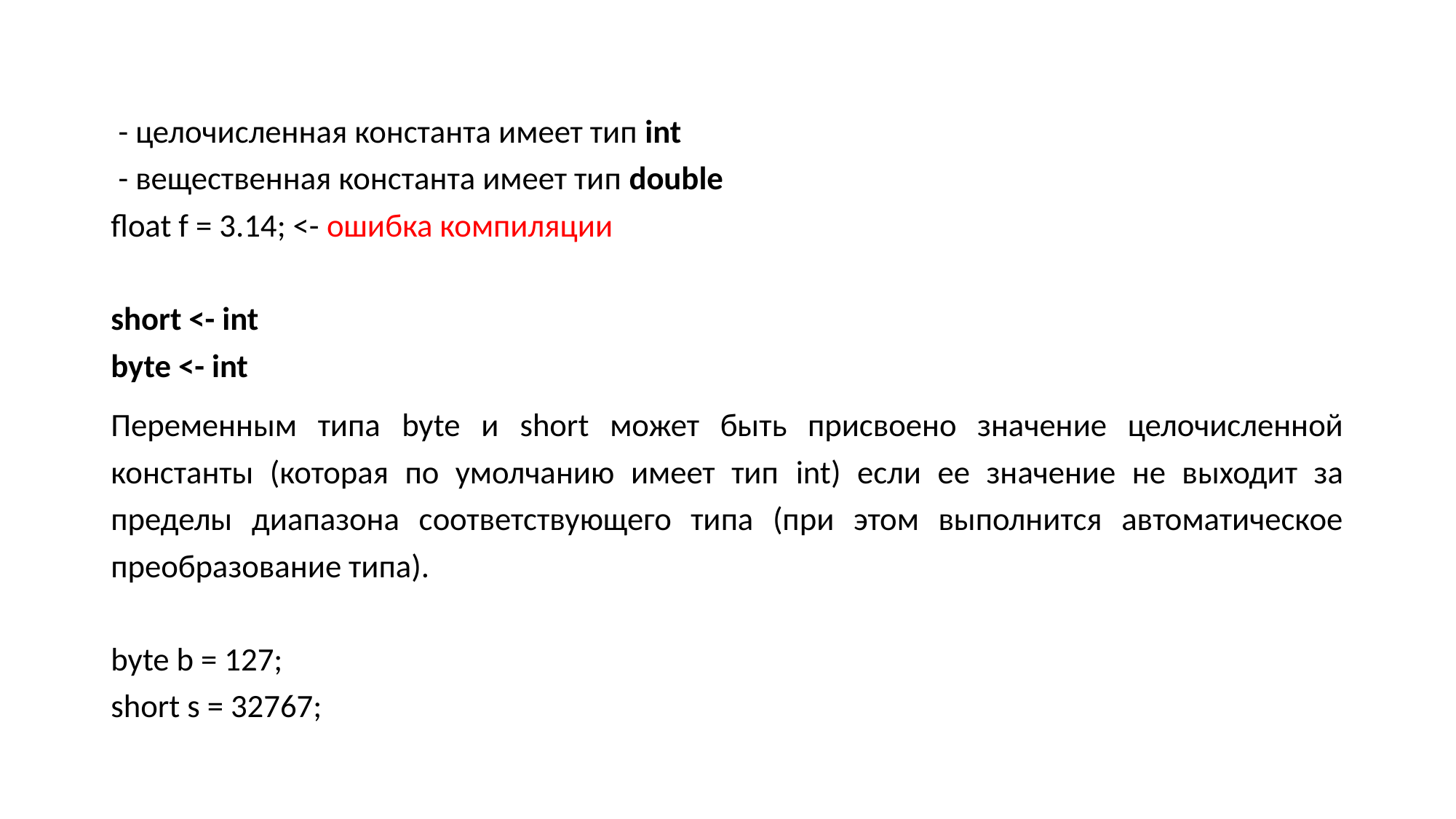

- целочисленная константа имеет тип int
 - вещественная константа имеет тип double
float f = 3.14; <- ошибка компиляции

short <- int
byte <- int
Переменным типа byte и short может быть присвоено значение целочисленной константы (которая по умолчанию имеет тип int) если ее значение не выходит за пределы диапазона соответствующего типа (при этом выполнится автоматическое преобразование типа).

byte b = 127;
short s = 32767;